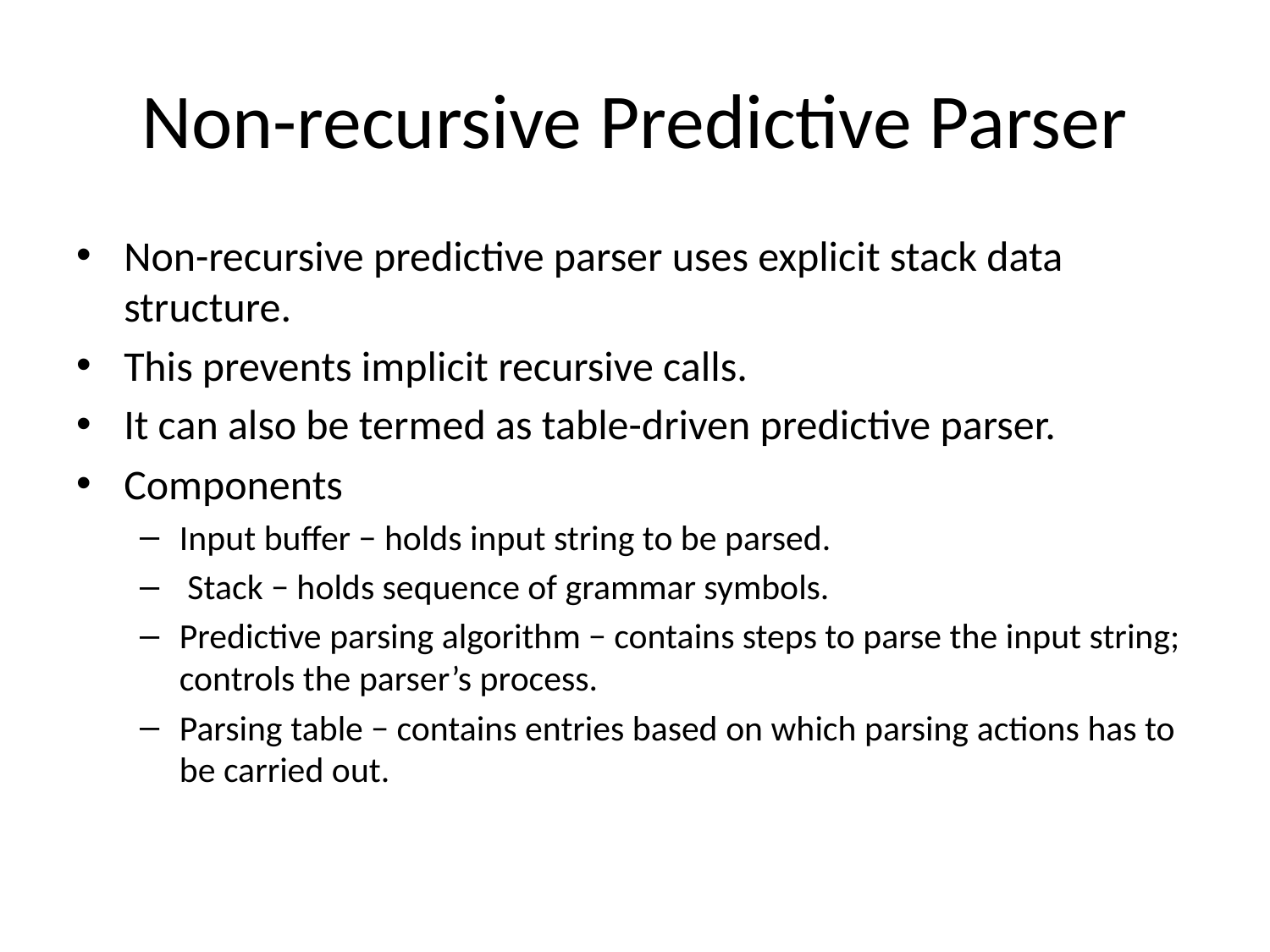

# Non-recursive Predictive Parser
Non-recursive predictive parser uses explicit stack data structure.
This prevents implicit recursive calls.
It can also be termed as table-driven predictive parser.
Components
Input buffer − holds input string to be parsed.
 Stack − holds sequence of grammar symbols.
Predictive parsing algorithm − contains steps to parse the input string; controls the parser’s process.
Parsing table − contains entries based on which parsing actions has to be carried out.